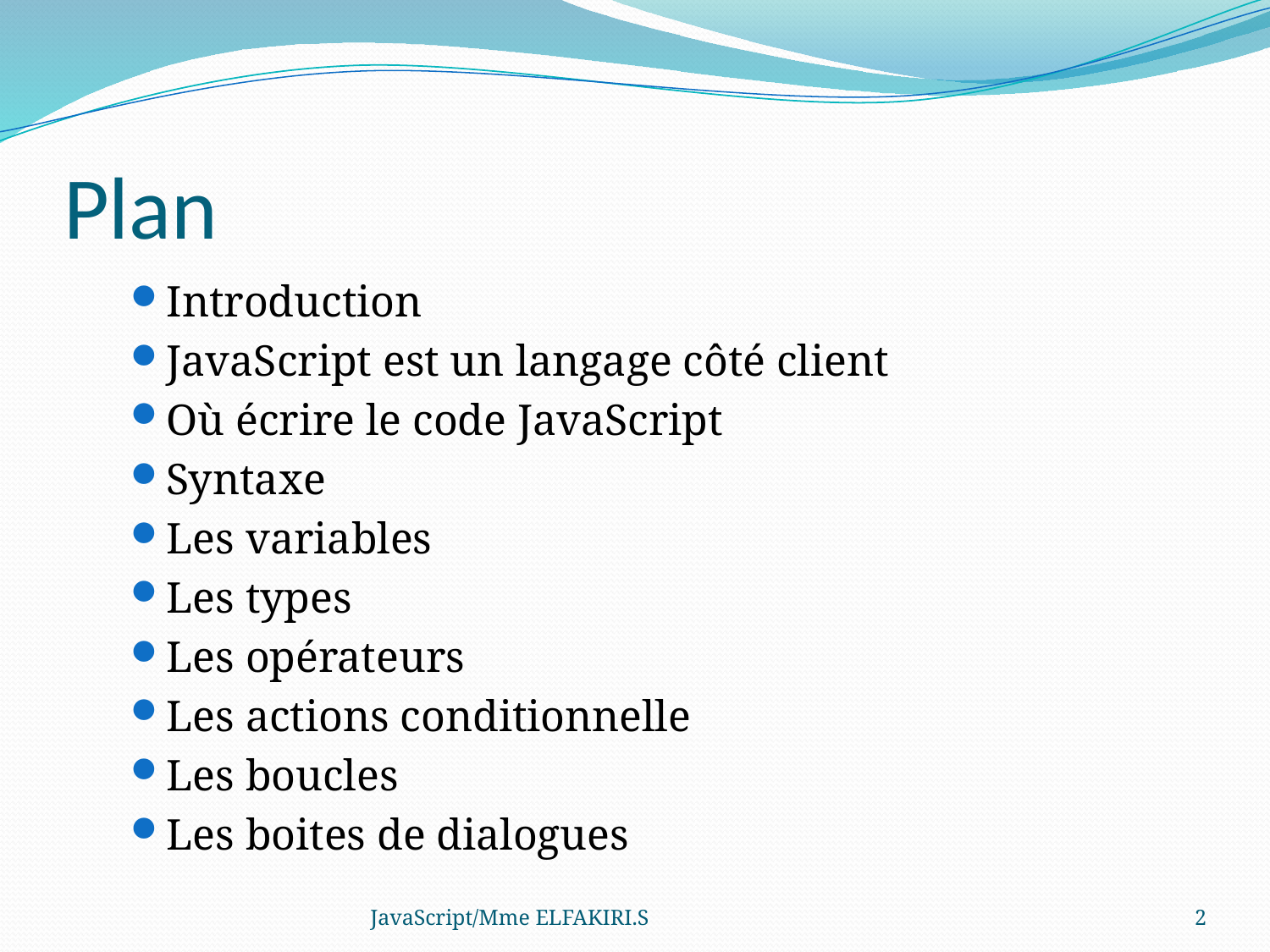

# Plan
Introduction
JavaScript est un langage côté client
Où écrire le code JavaScript
Syntaxe
Les variables
Les types
Les opérateurs
Les actions conditionnelle
Les boucles
Les boites de dialogues

JavaScript/Mme ELFAKIRI.S
2